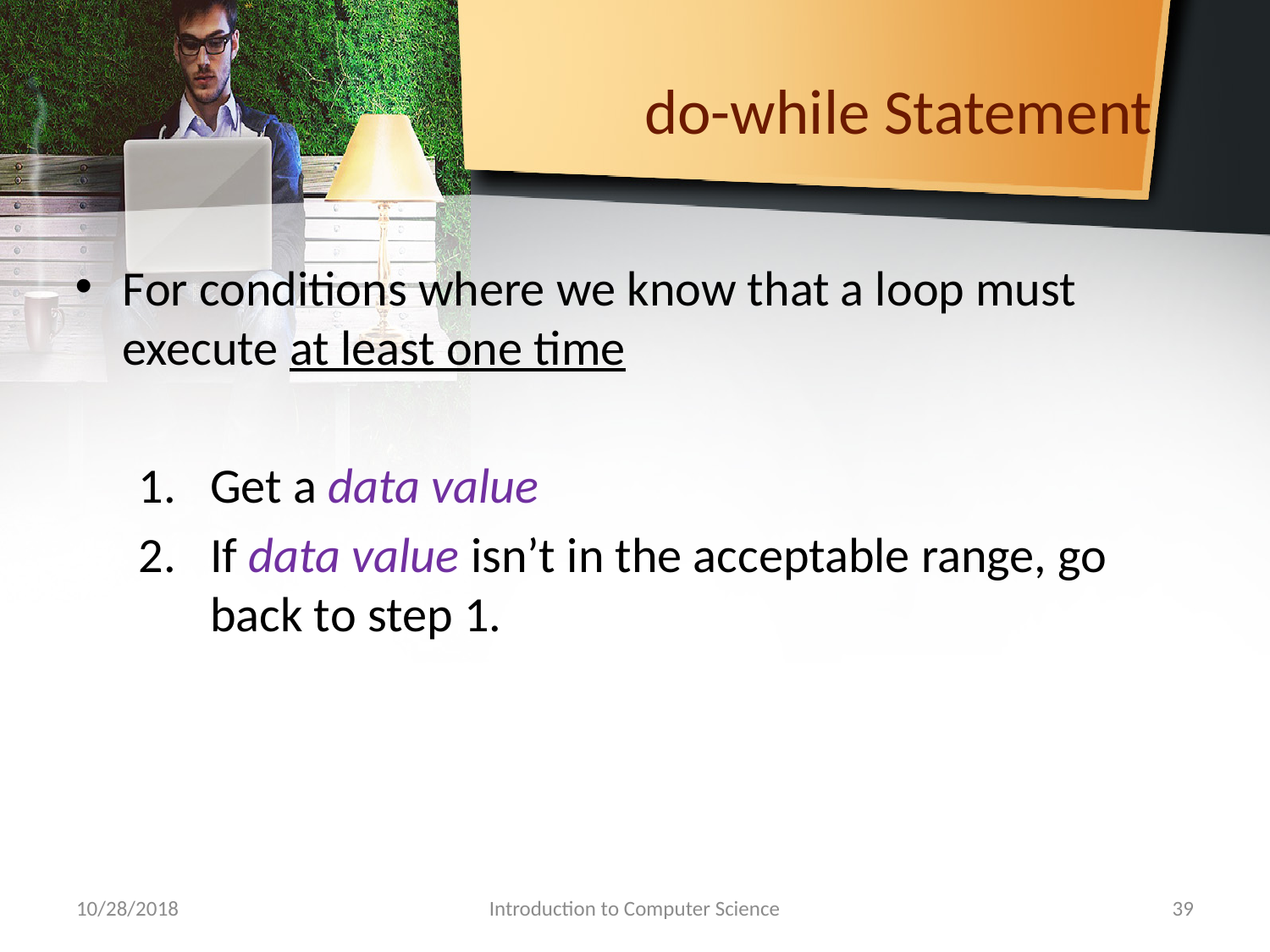

# do-while Statement
For conditions where we know that a loop must execute at least one time

Get a data value
If data value isn’t in the acceptable range, go back to step 1.

10/28/2018
Introduction to Computer Science
39